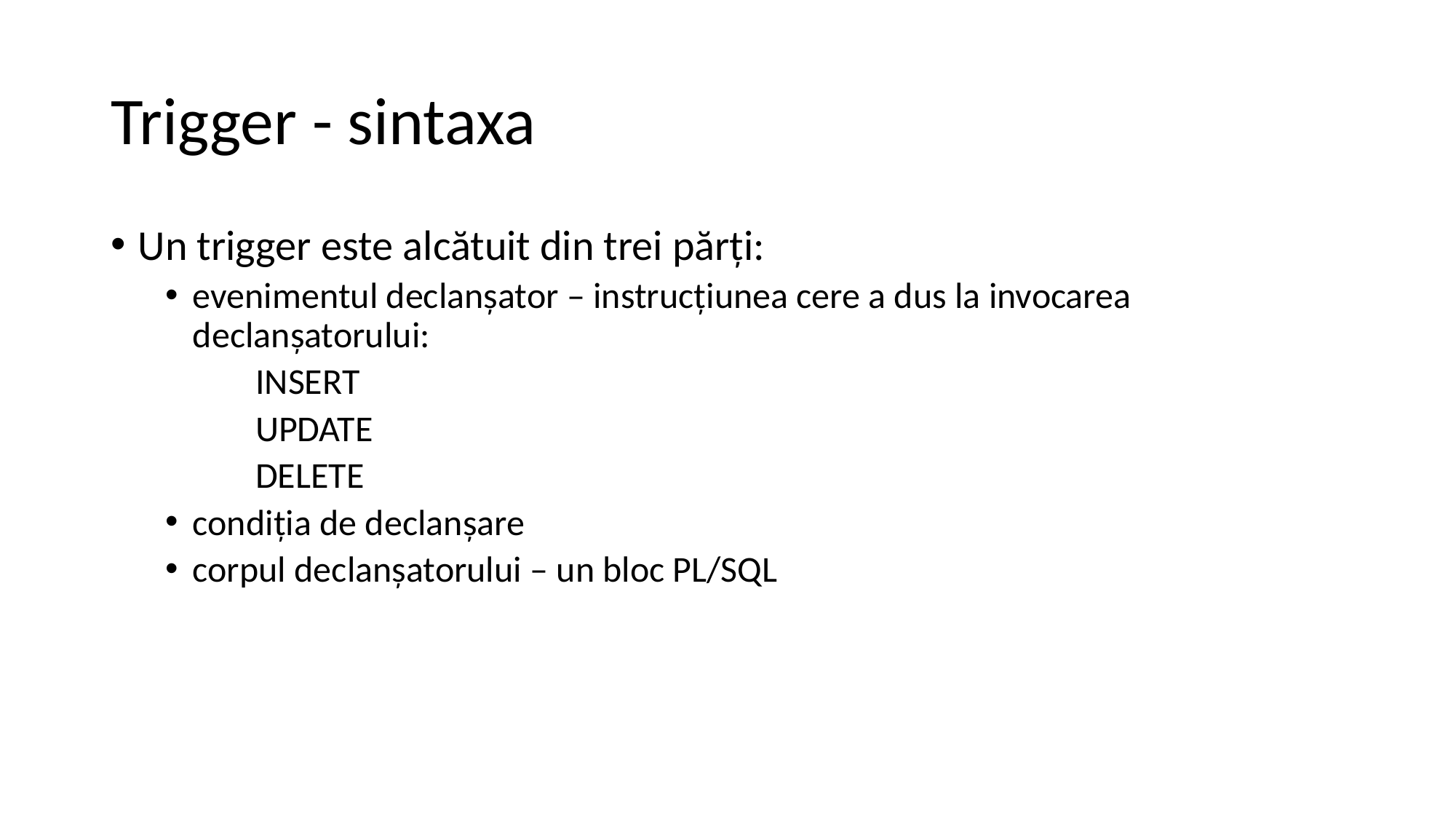

# Trigger - sintaxa
Un trigger este alcătuit din trei părţi:
evenimentul declanşator – instrucţiunea cere a dus la invocarea declanşatorului:
           INSERT
           UPDATE
           DELETE
condiţia de declanşare
corpul declanşatorului – un bloc PL/SQL